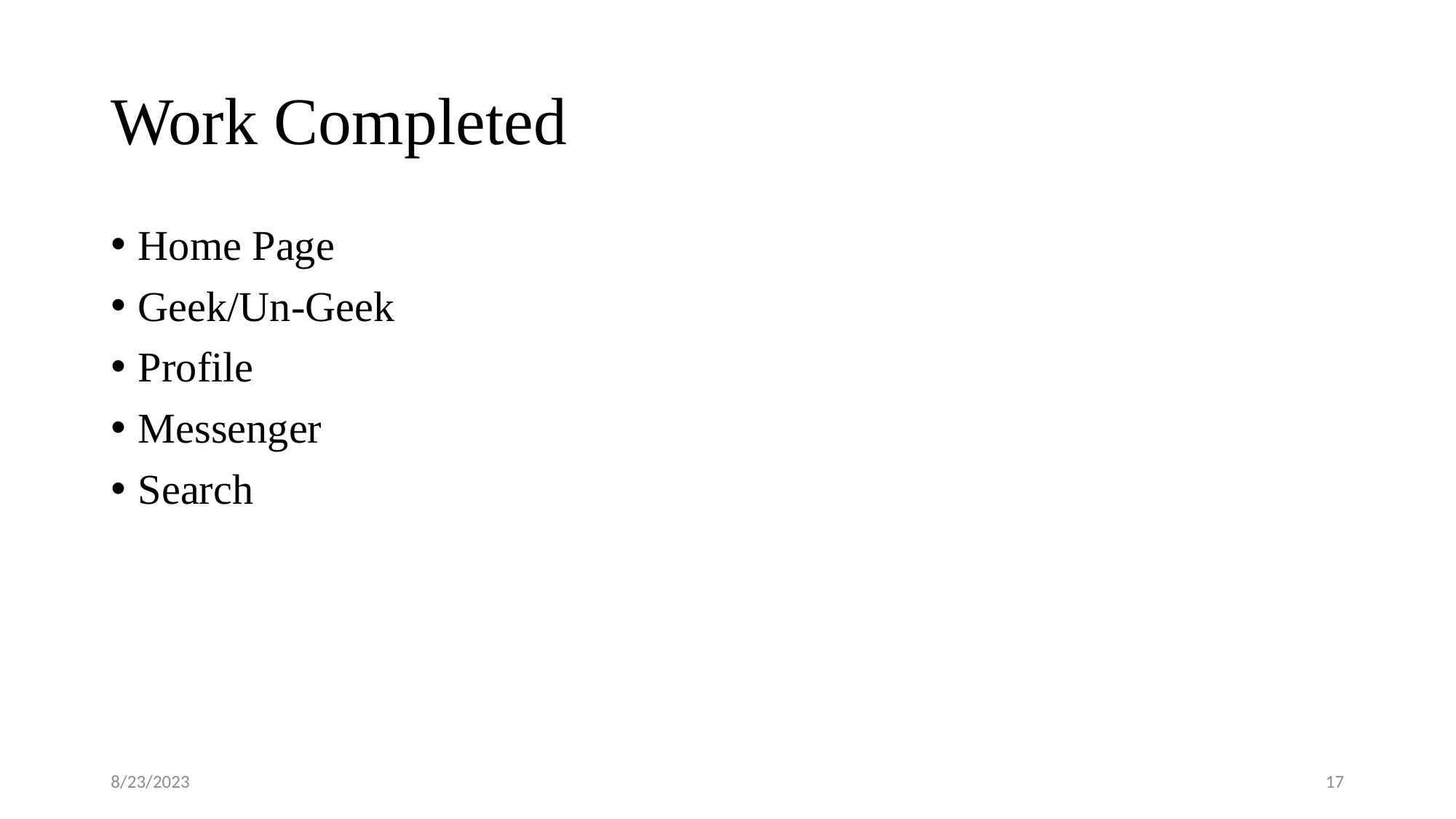

# Work Completed
Home Page
Geek/Un-Geek
Profile
Messenger
Search
8/23/2023
17